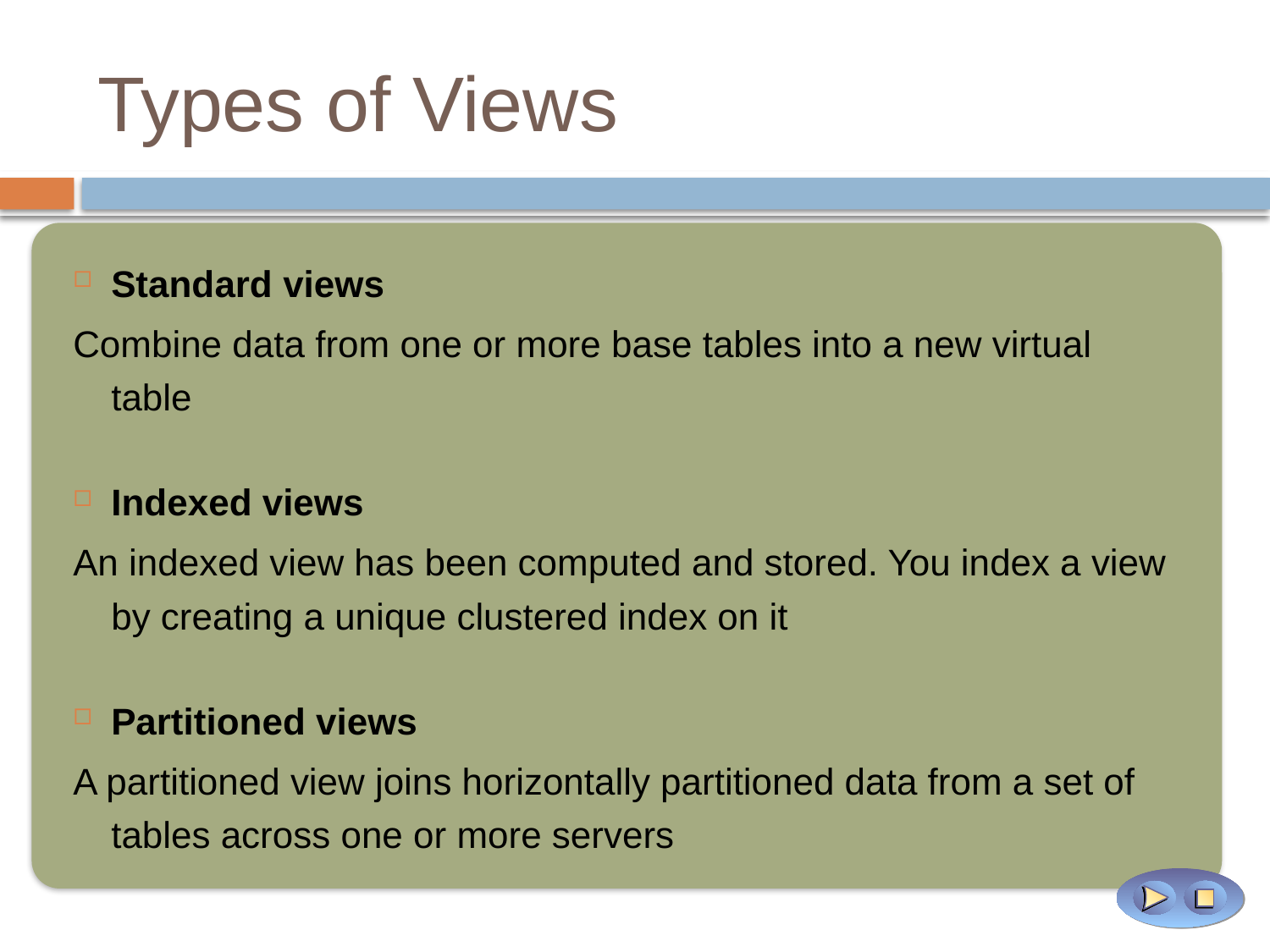

# Types of Views

Standard views
Combine data from one or more base tables into a new virtual table

Indexed views
An indexed view has been computed and stored. You index a view by creating a unique clustered index on it

Partitioned views
A partitioned view joins horizontally partitioned data from a set of tables across one or more servers